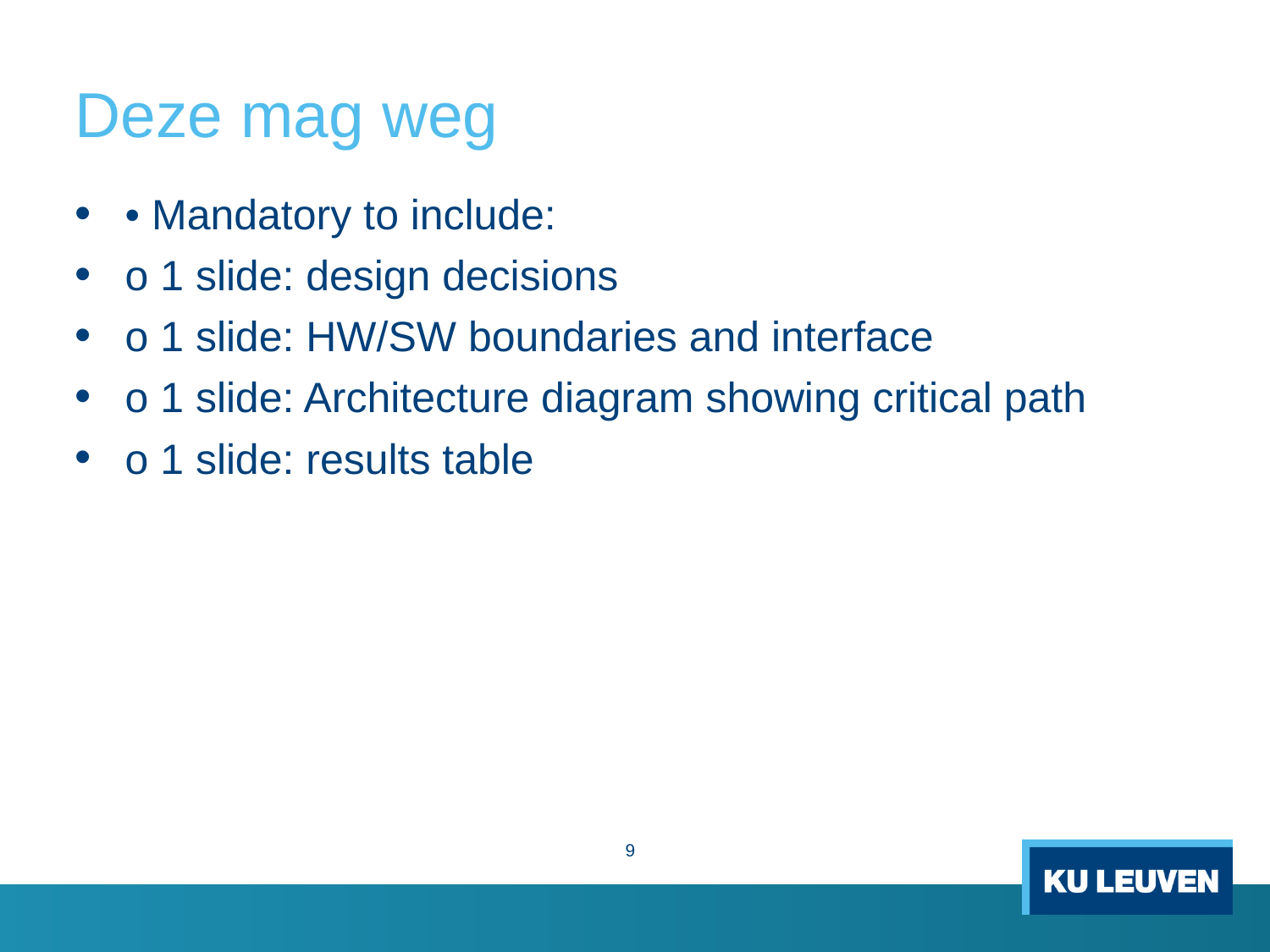

# Deze mag weg
• Mandatory to include:
o 1 slide: design decisions
o 1 slide: HW/SW boundaries and interface
o 1 slide: Architecture diagram showing critical path
o 1 slide: results table
9